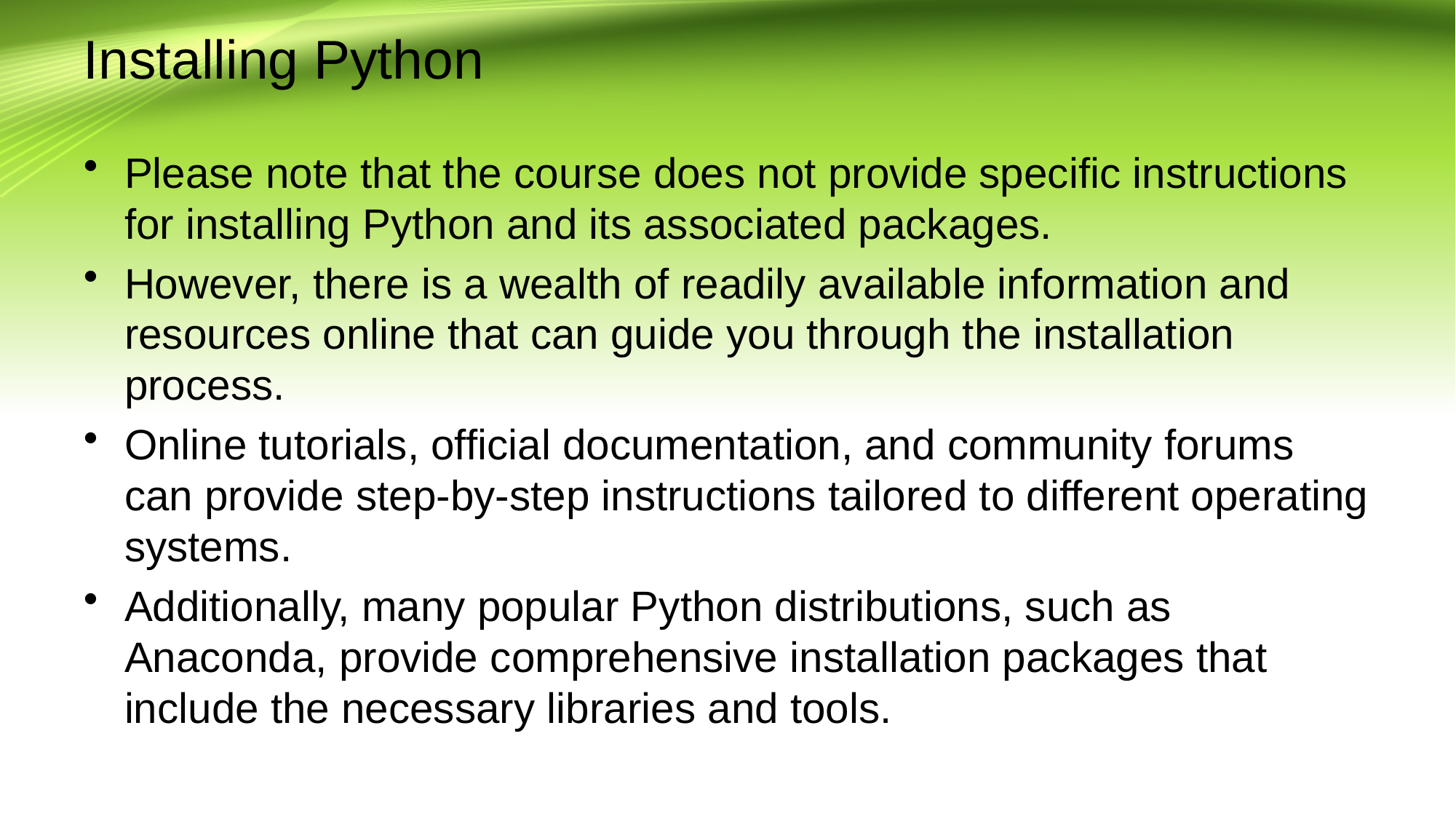

# Installing Python
Please note that the course does not provide specific instructions for installing Python and its associated packages.
However, there is a wealth of readily available information and resources online that can guide you through the installation process.
Online tutorials, official documentation, and community forums can provide step-by-step instructions tailored to different operating systems.
Additionally, many popular Python distributions, such as Anaconda, provide comprehensive installation packages that include the necessary libraries and tools.